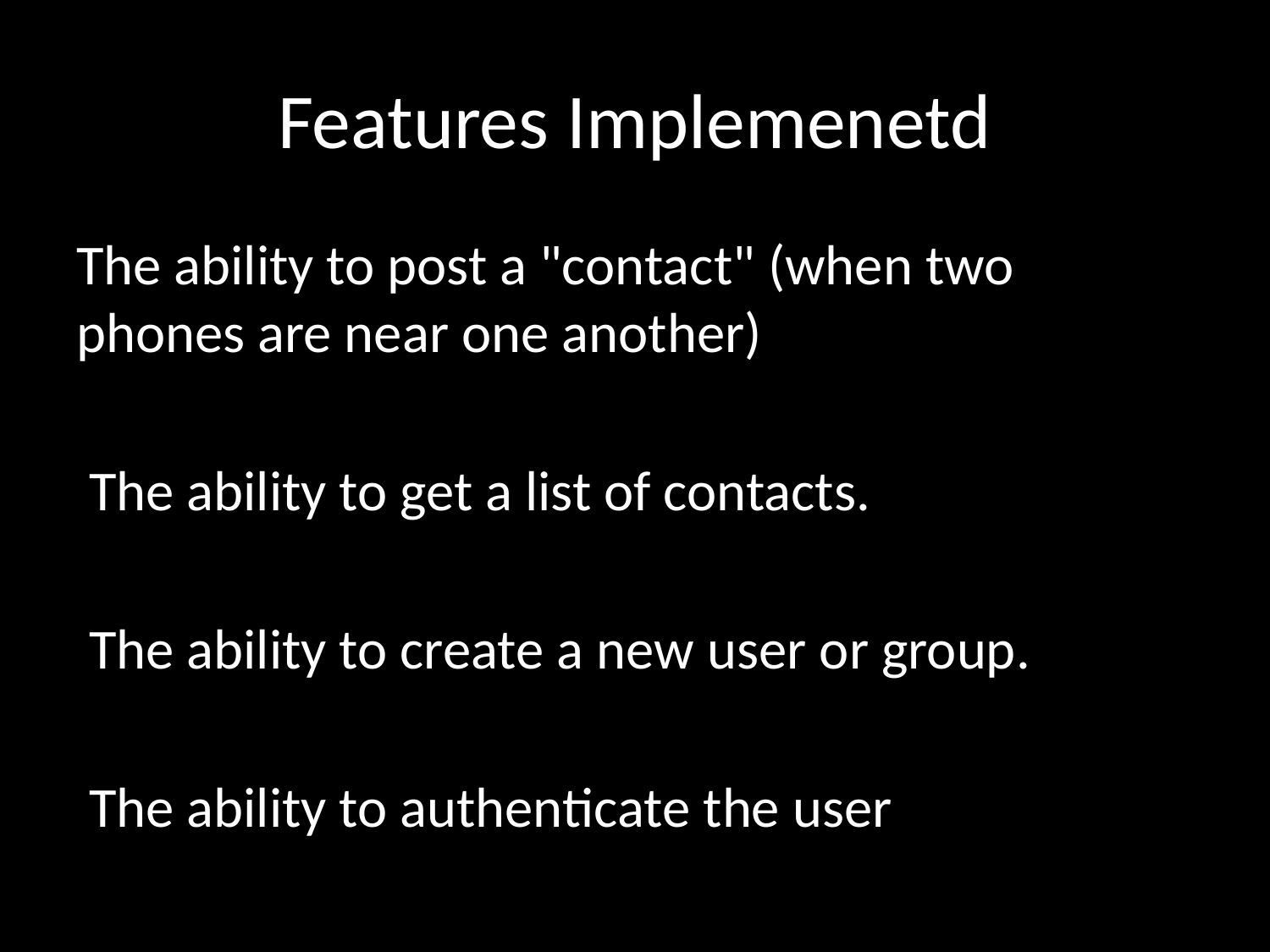

# Features Implemenetd
The ability to post a "contact" (when two phones are near one another)

 The ability to get a list of contacts.

 The ability to create a new user or group.

 The ability to authenticate the user